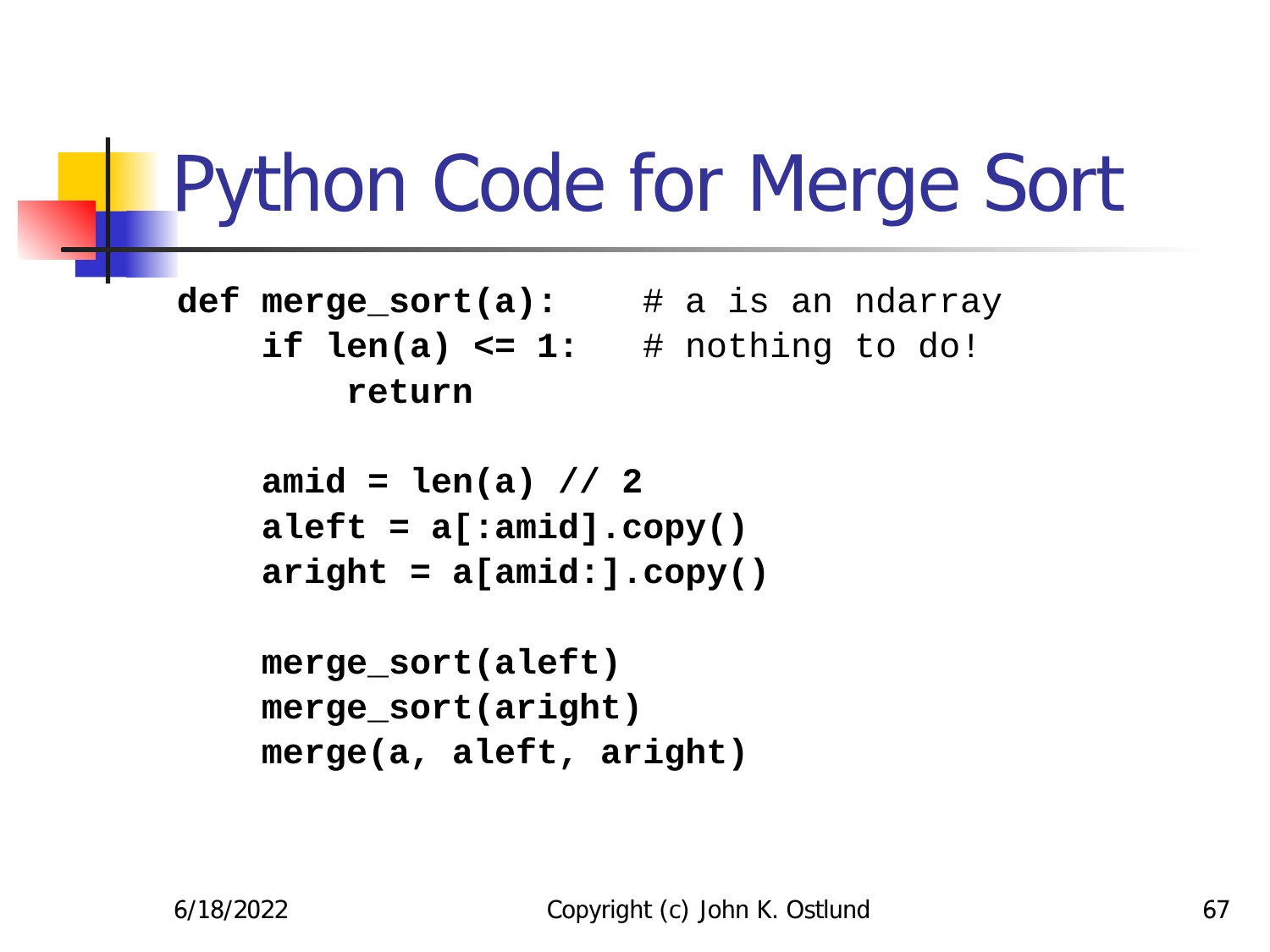

# Python Code for Merge Sort
def merge_sort(a):    # a is an ndarray
    if len(a) <= 1:   # nothing to do!
        return

    amid = len(a) // 2
    aleft = a[:amid].copy()
    aright = a[amid:].copy()

    merge_sort(aleft)
    merge_sort(aright)
    merge(a, aleft, aright)
6/18/2022
Copyright (c) John K. Ostlund
67